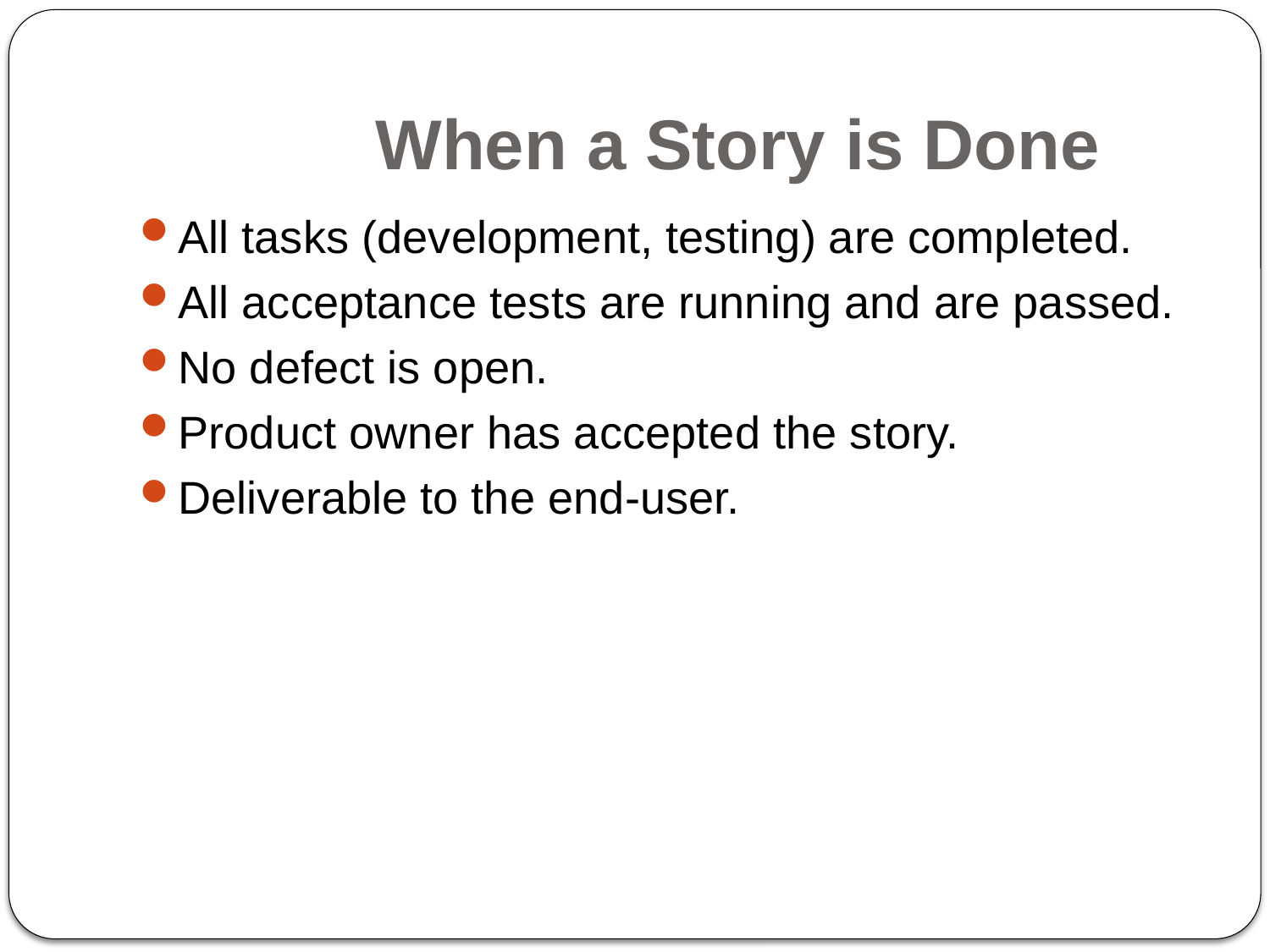

# When a Story is Done
All tasks (development, testing) are completed.
All acceptance tests are running and are passed.
No defect is open.
Product owner has accepted the story.
Deliverable to the end-user.